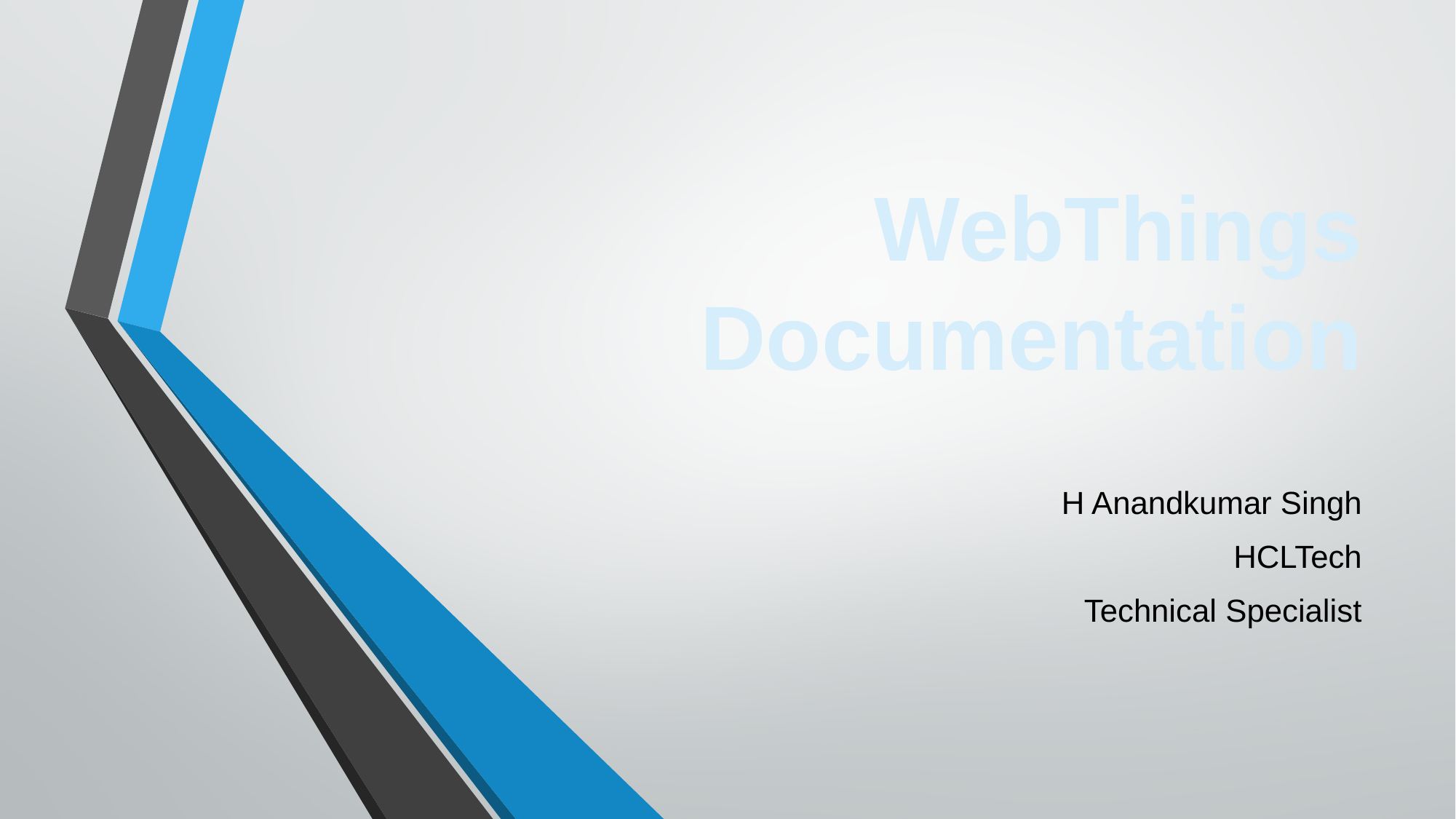

# WebThings Documentation

H Anandkumar Singh
HCLTech
Technical Specialist